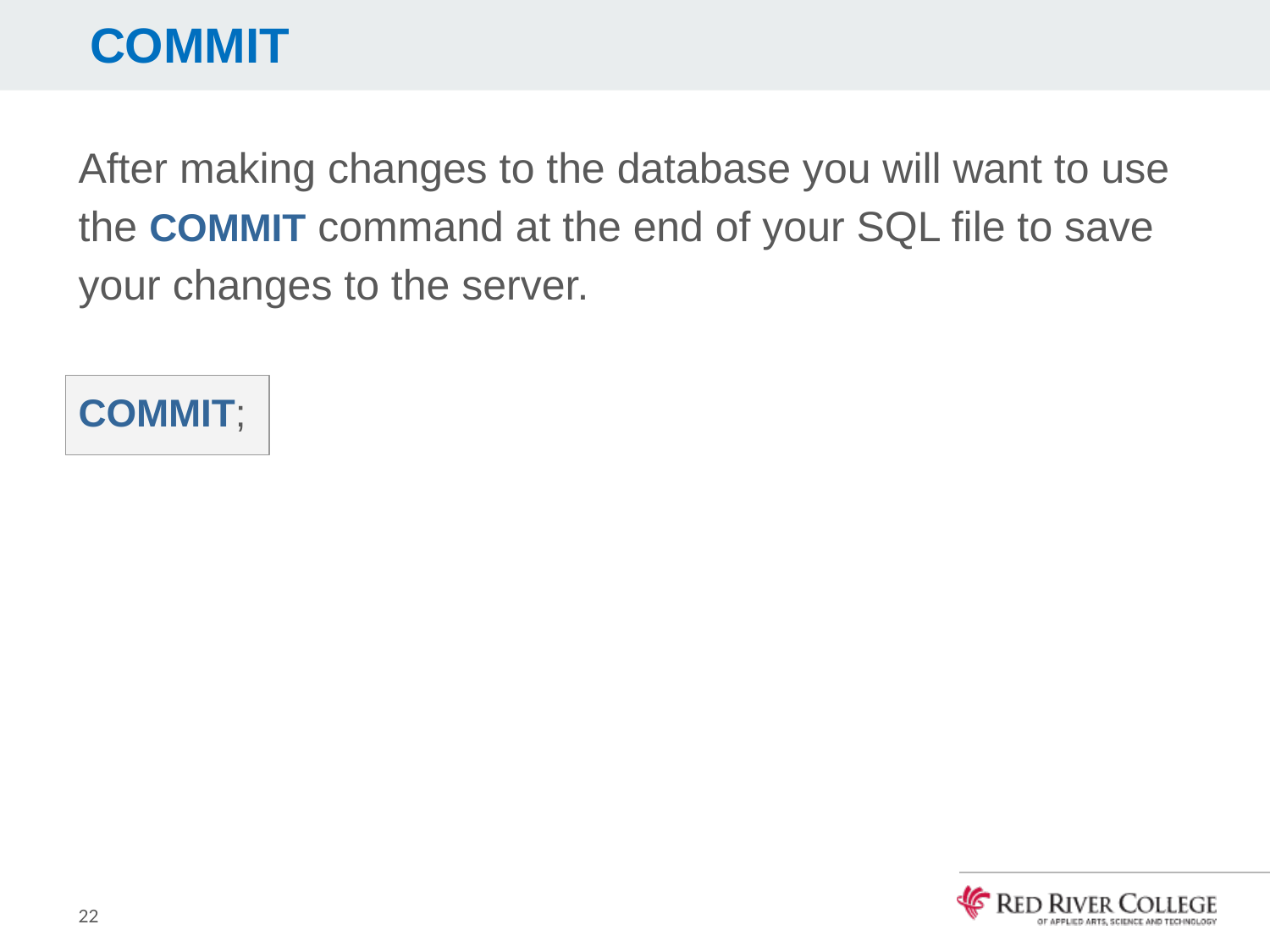

# COMMIT
After making changes to the database you will want to use the COMMIT command at the end of your SQL file to save your changes to the server.

COMMIT;
22